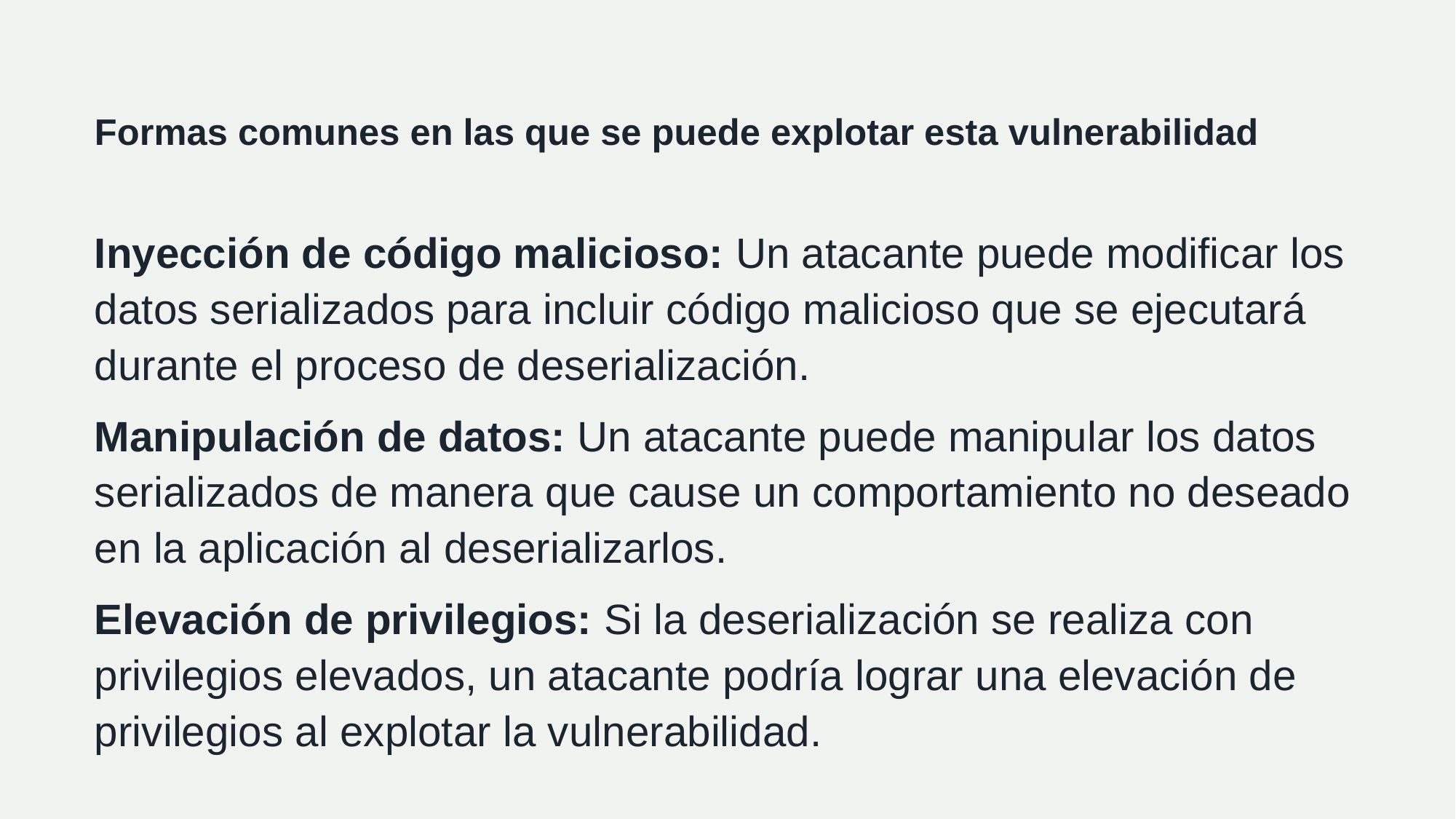

# Formas comunes en las que se puede explotar esta vulnerabilidad
Inyección de código malicioso: Un atacante puede modificar los datos serializados para incluir código malicioso que se ejecutará durante el proceso de deserialización.
Manipulación de datos: Un atacante puede manipular los datos serializados de manera que cause un comportamiento no deseado en la aplicación al deserializarlos.
Elevación de privilegios: Si la deserialización se realiza con privilegios elevados, un atacante podría lograr una elevación de privilegios al explotar la vulnerabilidad.